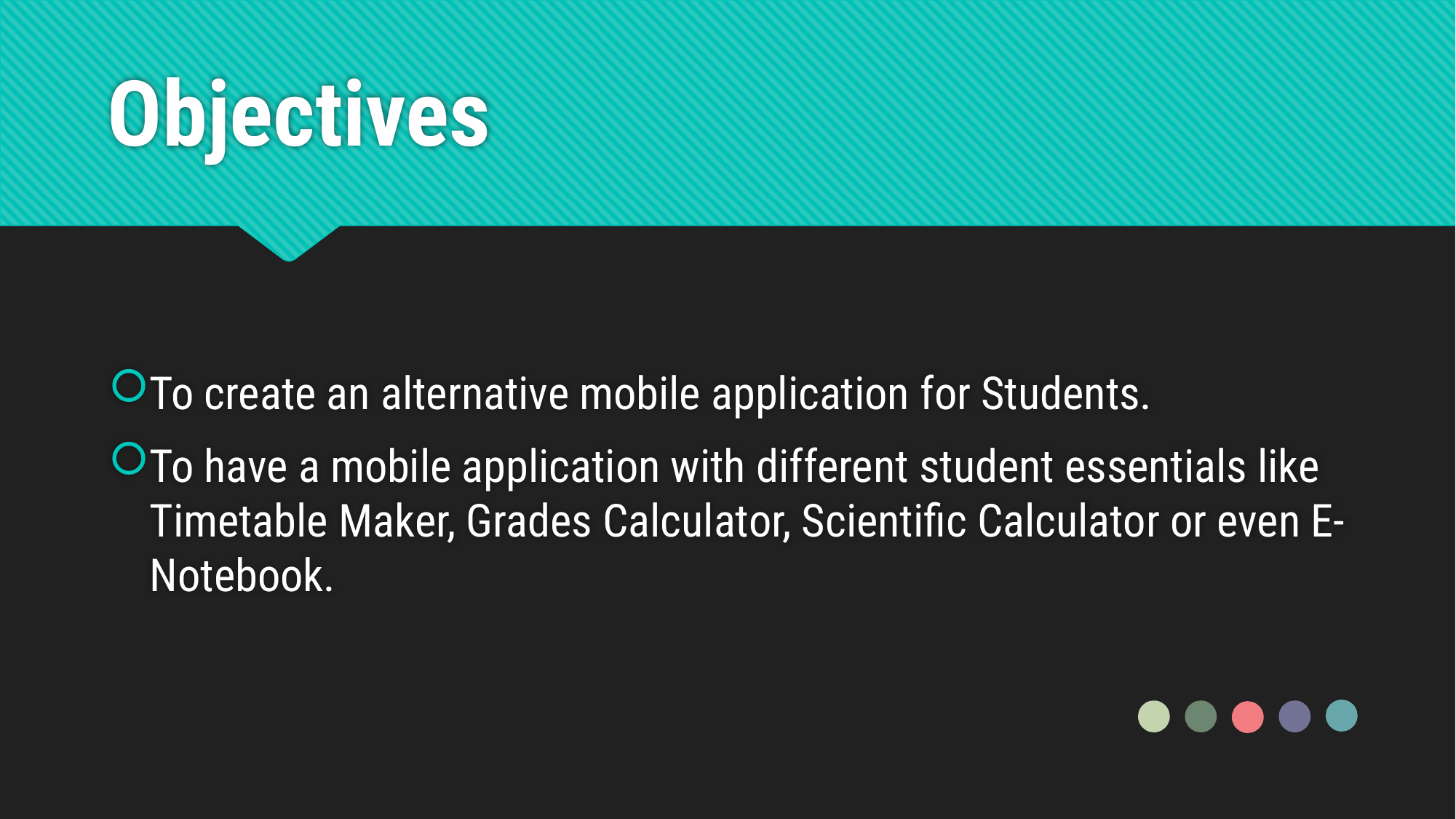

# Objectives
To create an alternative mobile application for Students.
To have a mobile application with different student essentials like Timetable Maker, Grades Calculator, Scientific Calculator or even E-Notebook.